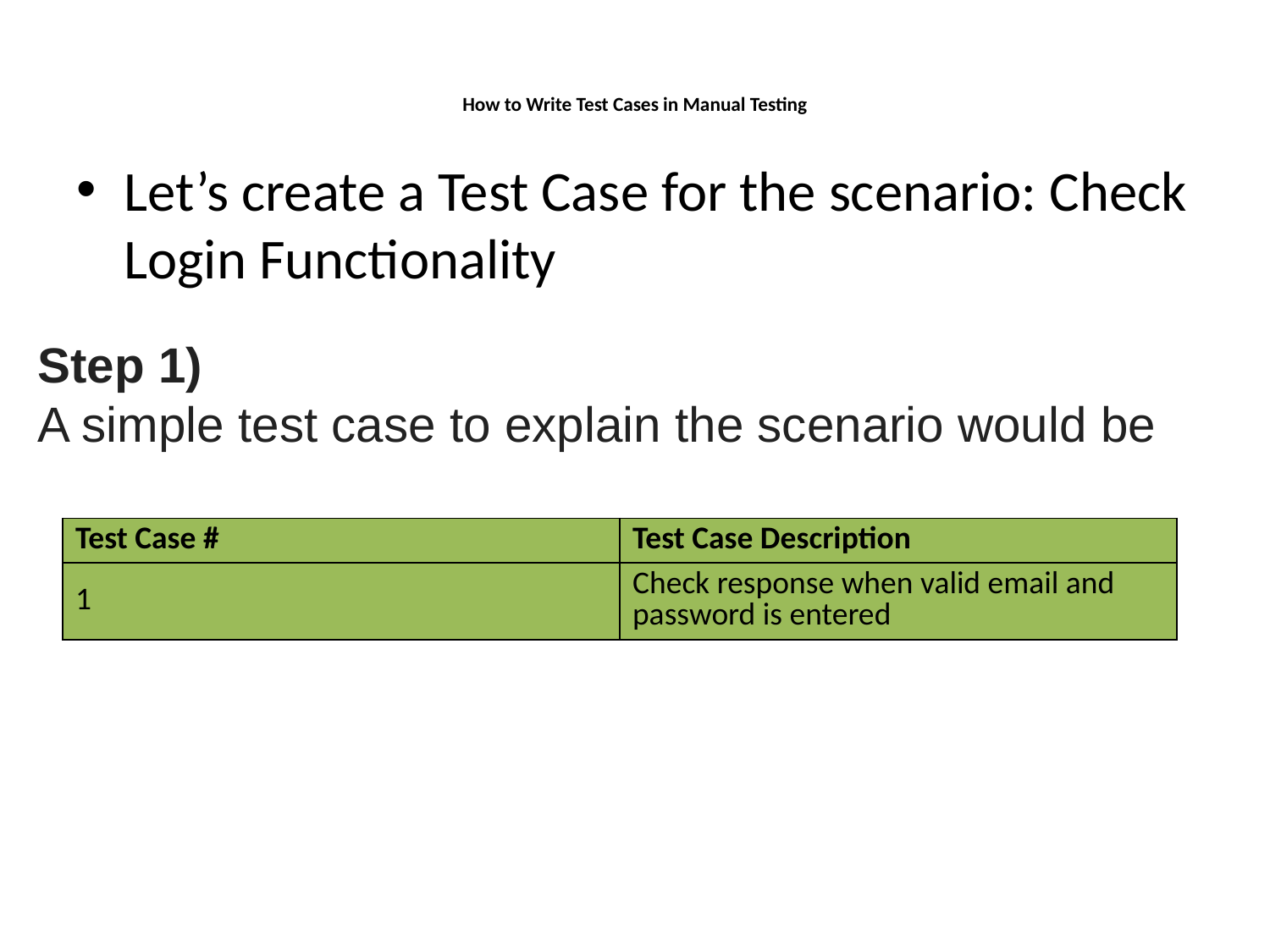

# How to Write Test Cases in Manual Testing
Let’s create a Test Case for the scenario: Check Login Functionality

Step 1)
A simple test case to explain the scenario would be
| Test Case # | Test Case Description |
| --- | --- |
| 1 | Check response when valid email and password is entered |